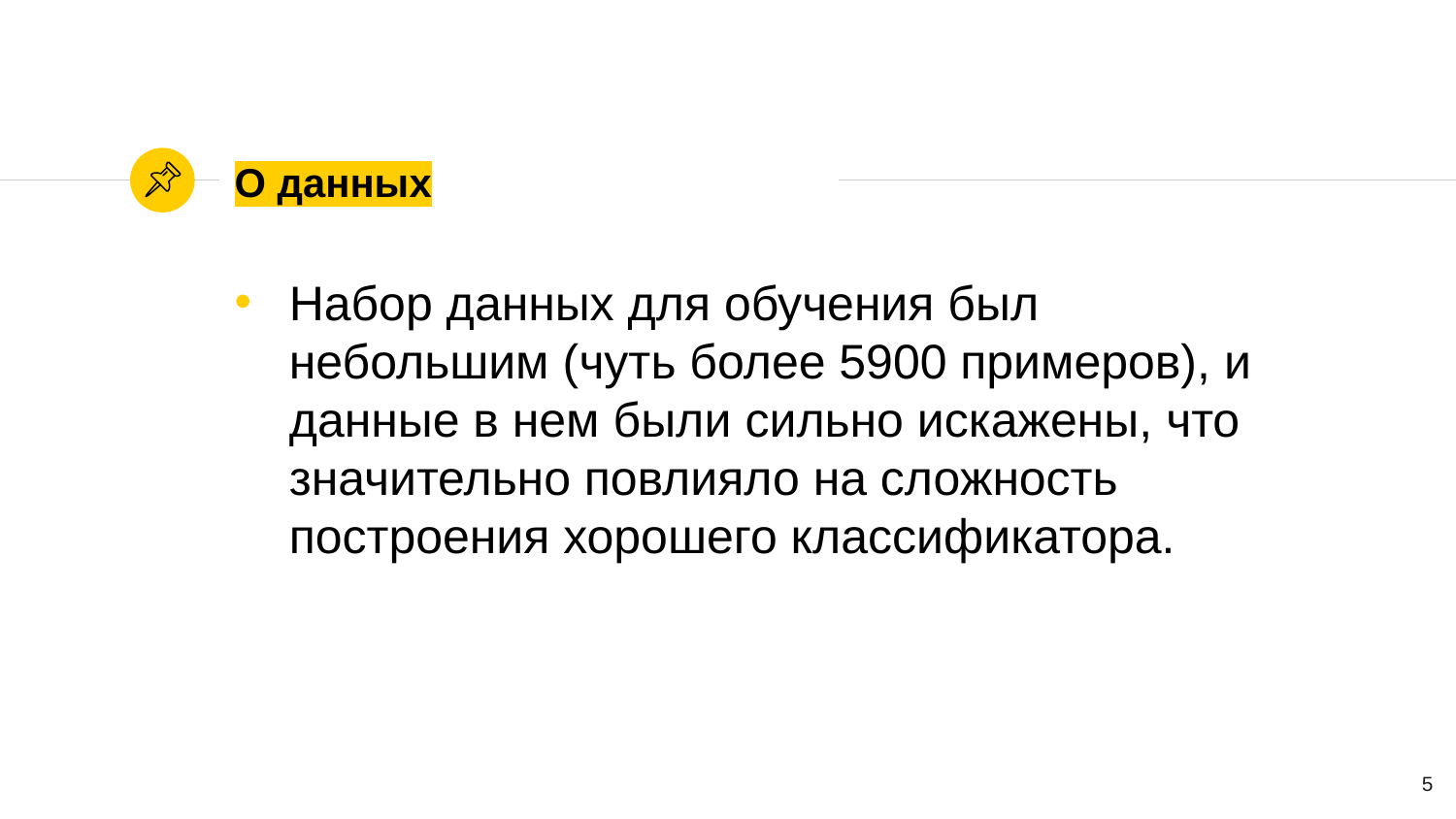

# О данных

Набор данных для обучения был небольшим (чуть более 5900 примеров), и данные в нем были сильно искажены, что значительно повлияло на сложность построения хорошего классификатора.
5